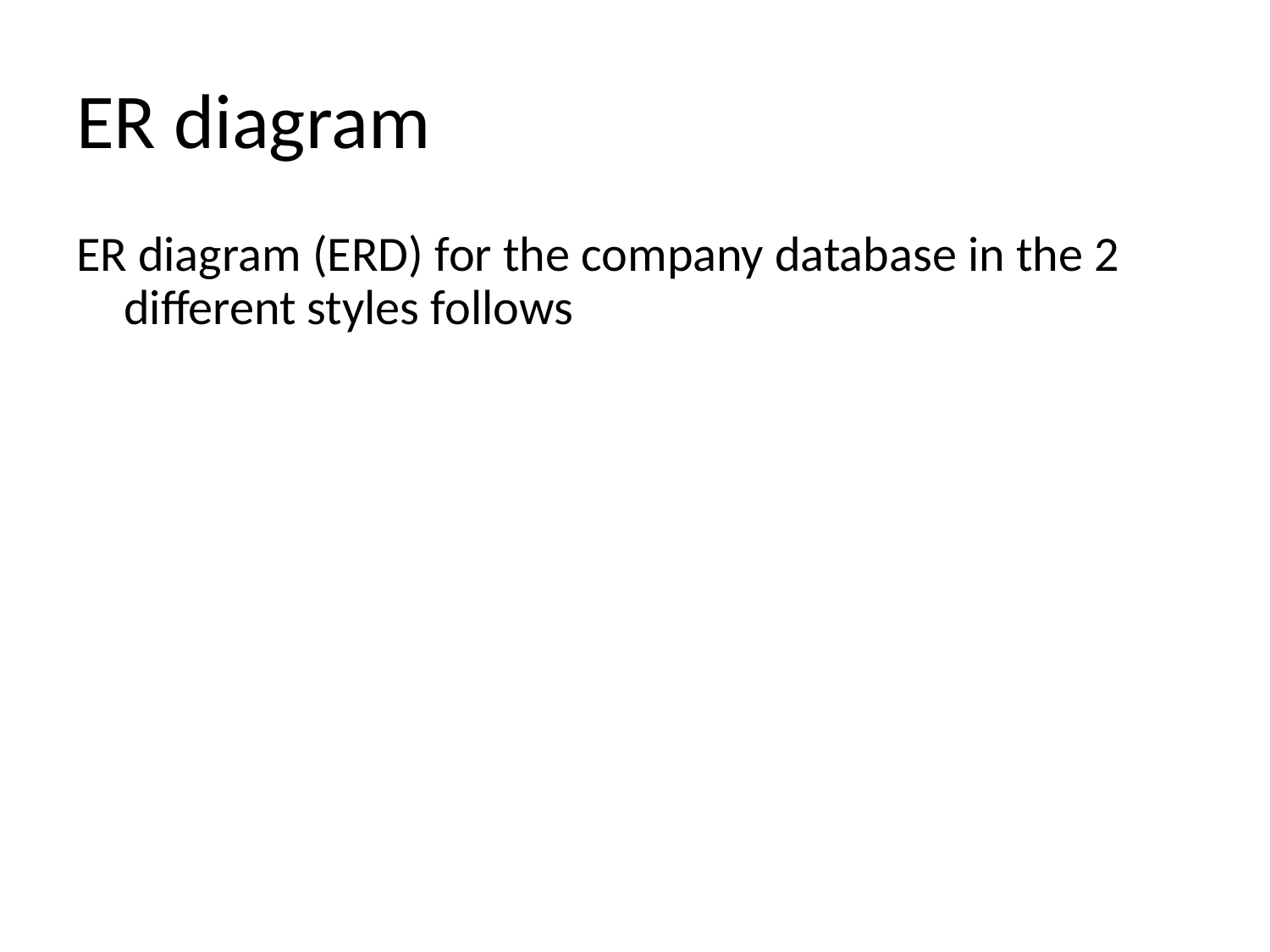

# ER diagram
ER diagram (ERD) for the company database in the 2 different styles follows